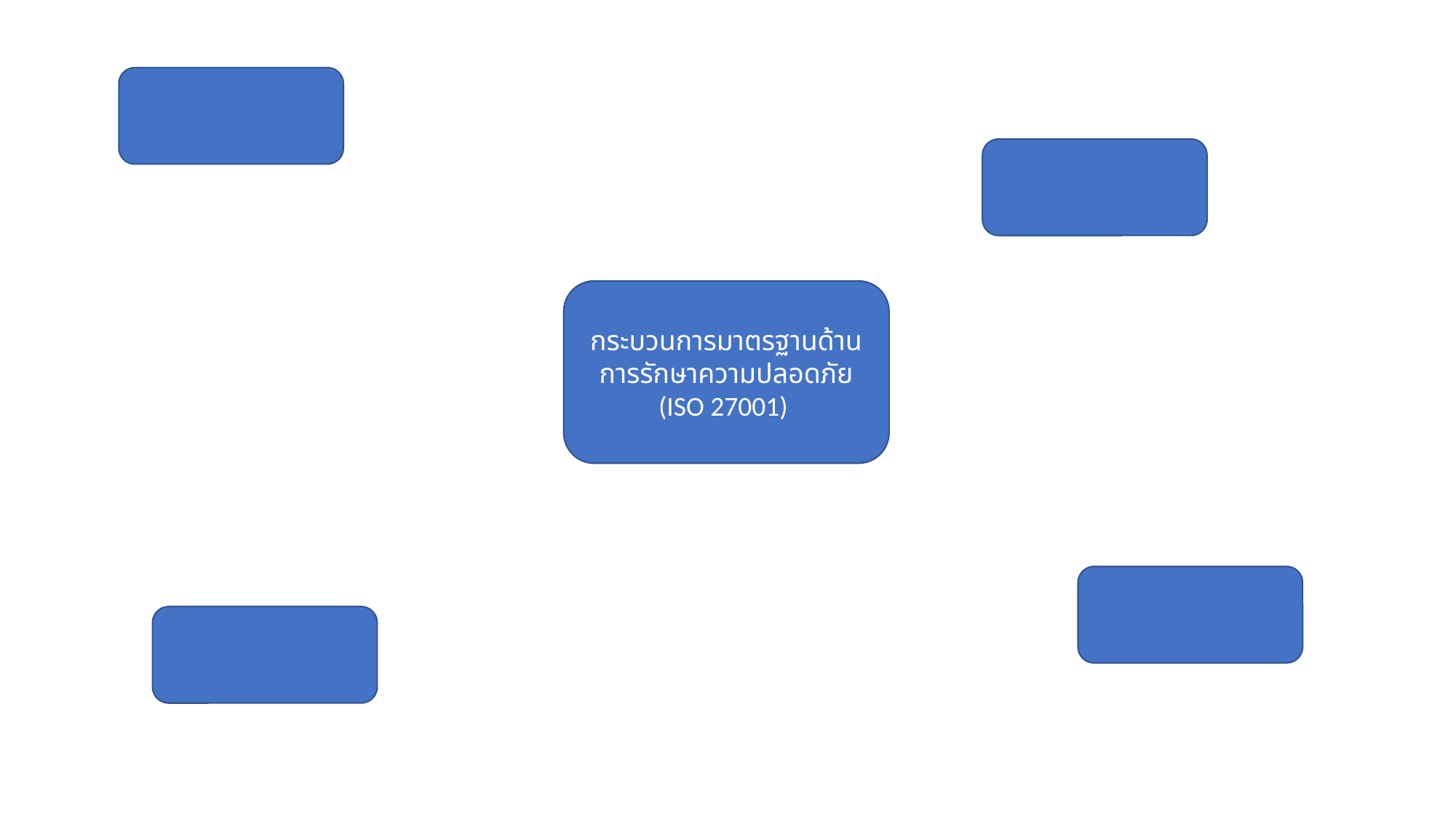

กระบวนการมาตรฐานด้านการรักษาความปลอดภัย (ISO 27001)